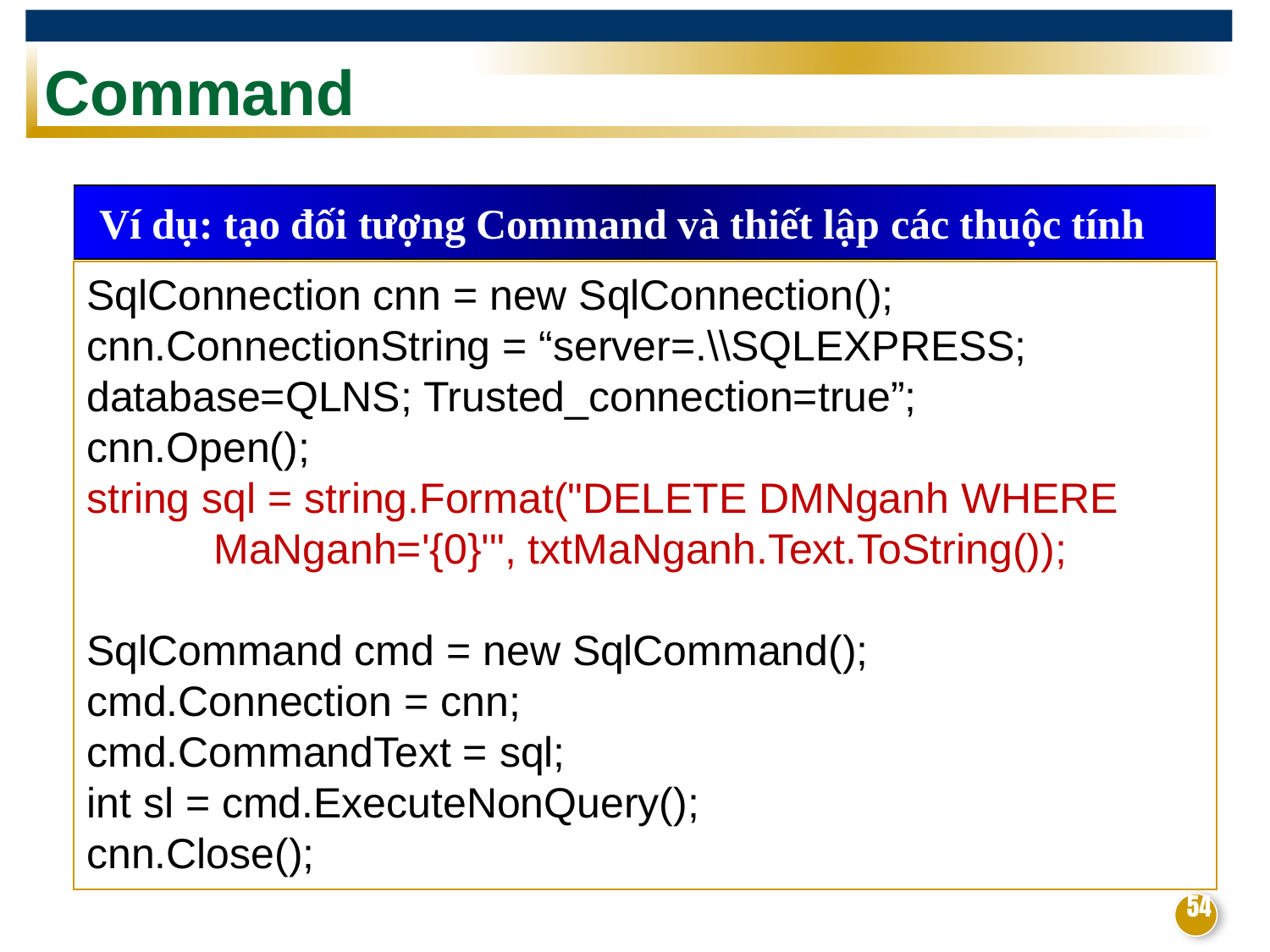

# Command

Ví dụ: tạo đối tượng Command và thiết lập các thuộc tính
SqlConnection cnn = new SqlConnection();
cnn.ConnectionString = “server=.\\SQLEXPRESS; database=QLNS; Trusted_connection=true”;
cnn.Open();
string sql = string.Format("DELETE DMNganh WHERE 	MaNganh='{0}'", txtMaNganh.Text.ToString());

SqlCommand cmd = new SqlCommand();
cmd.Connection = cnn;
cmd.CommandText = sql;
int sl = cmd.ExecuteNonQuery();
cnn.Close();
54